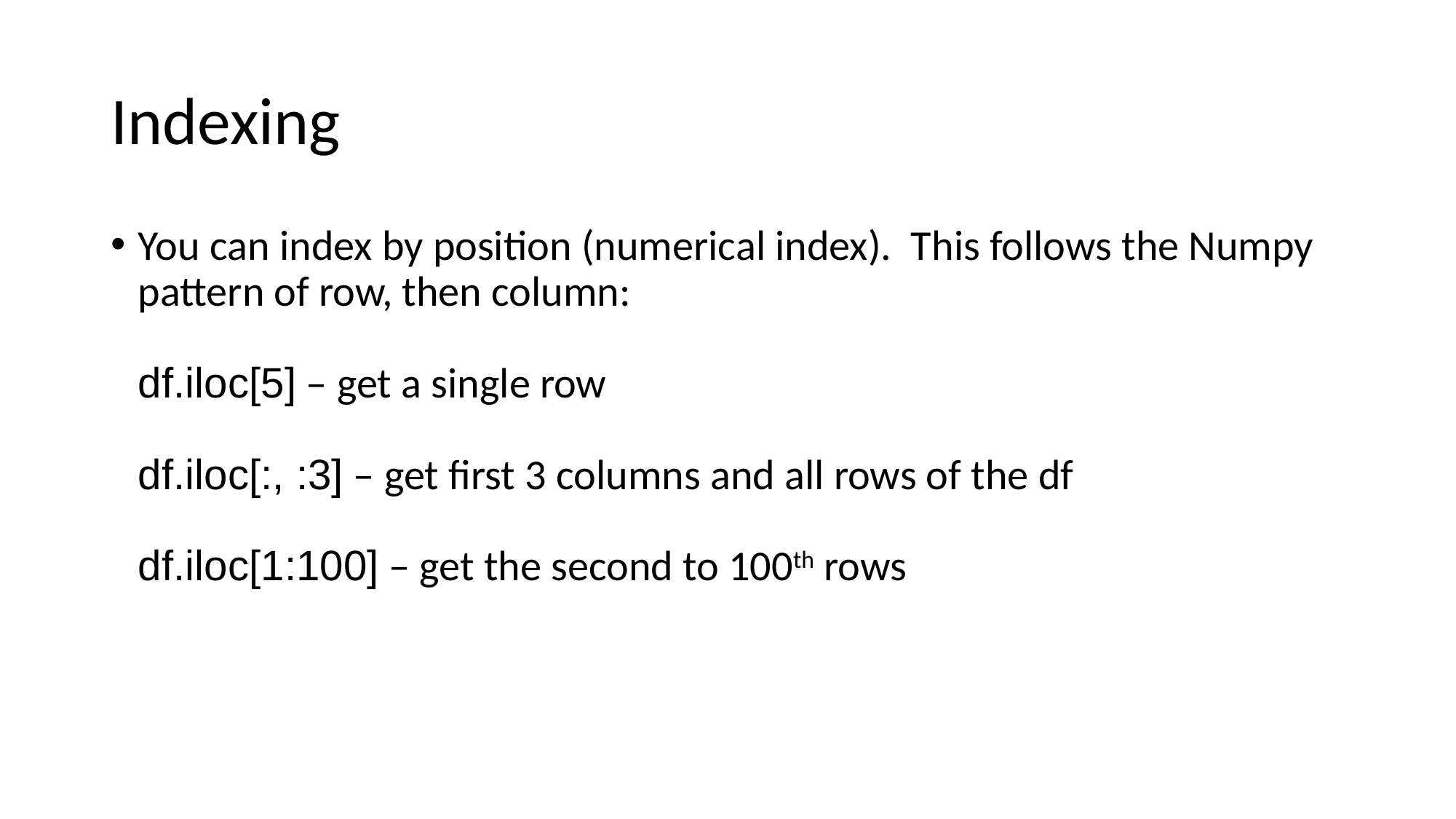

# Indexing
You can index by position (numerical index).  This follows the Numpy pattern of row, then column:
df.iloc[5] – get a single row
df.iloc[:, :3] – get first 3 columns and all rows of the df
df.iloc[1:100] – get the second to 100th rows